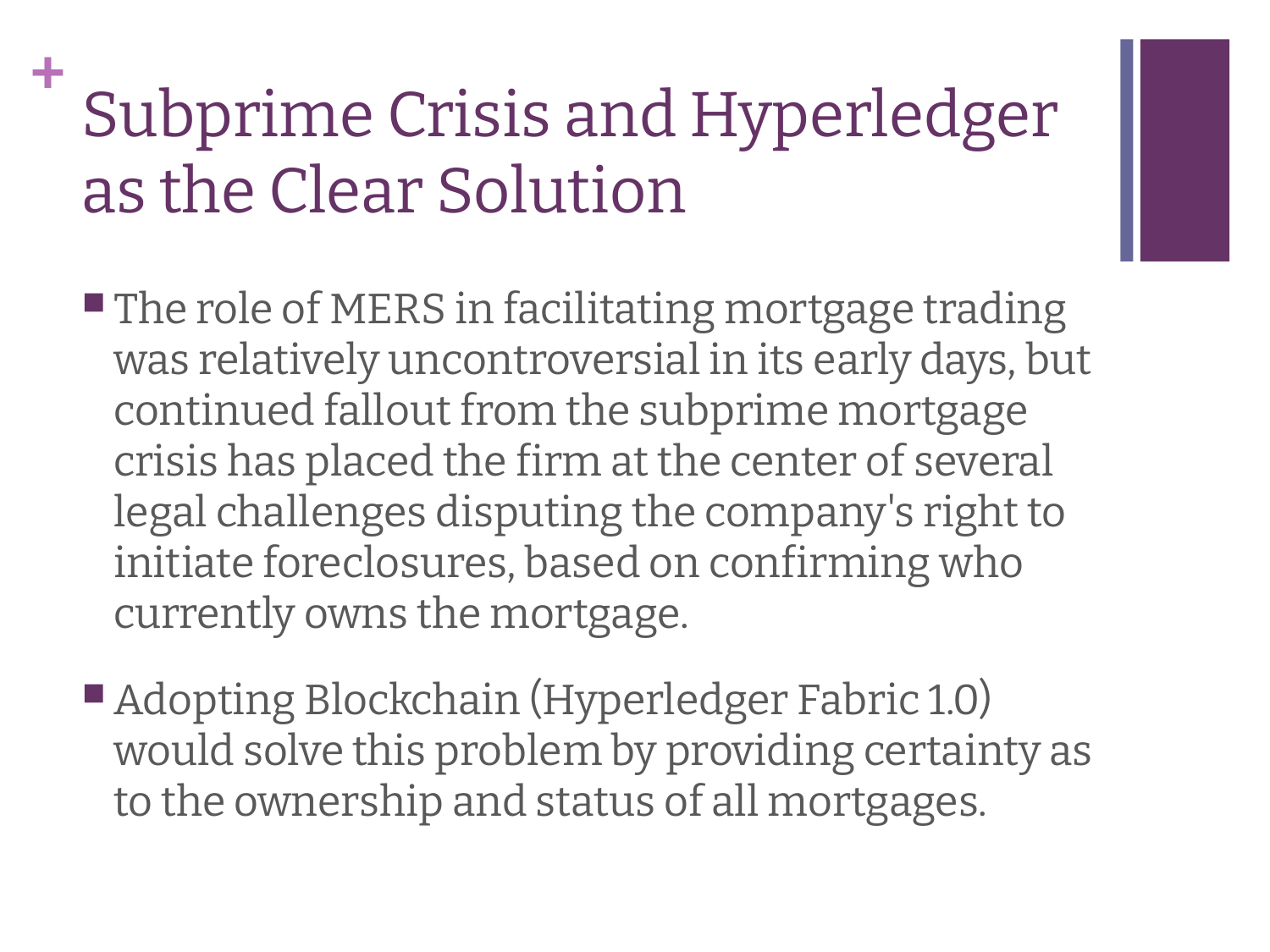

# Subprime Crisis and Hyperledger as the Clear Solution
The role of MERS in facilitating mortgage trading was relatively uncontroversial in its early days, but continued fallout from the subprime mortgage crisis has placed the firm at the center of several legal challenges disputing the company's right to initiate foreclosures, based on confirming who currently owns the mortgage.
Adopting Blockchain (Hyperledger Fabric 1.0) would solve this problem by providing certainty as to the ownership and status of all mortgages.